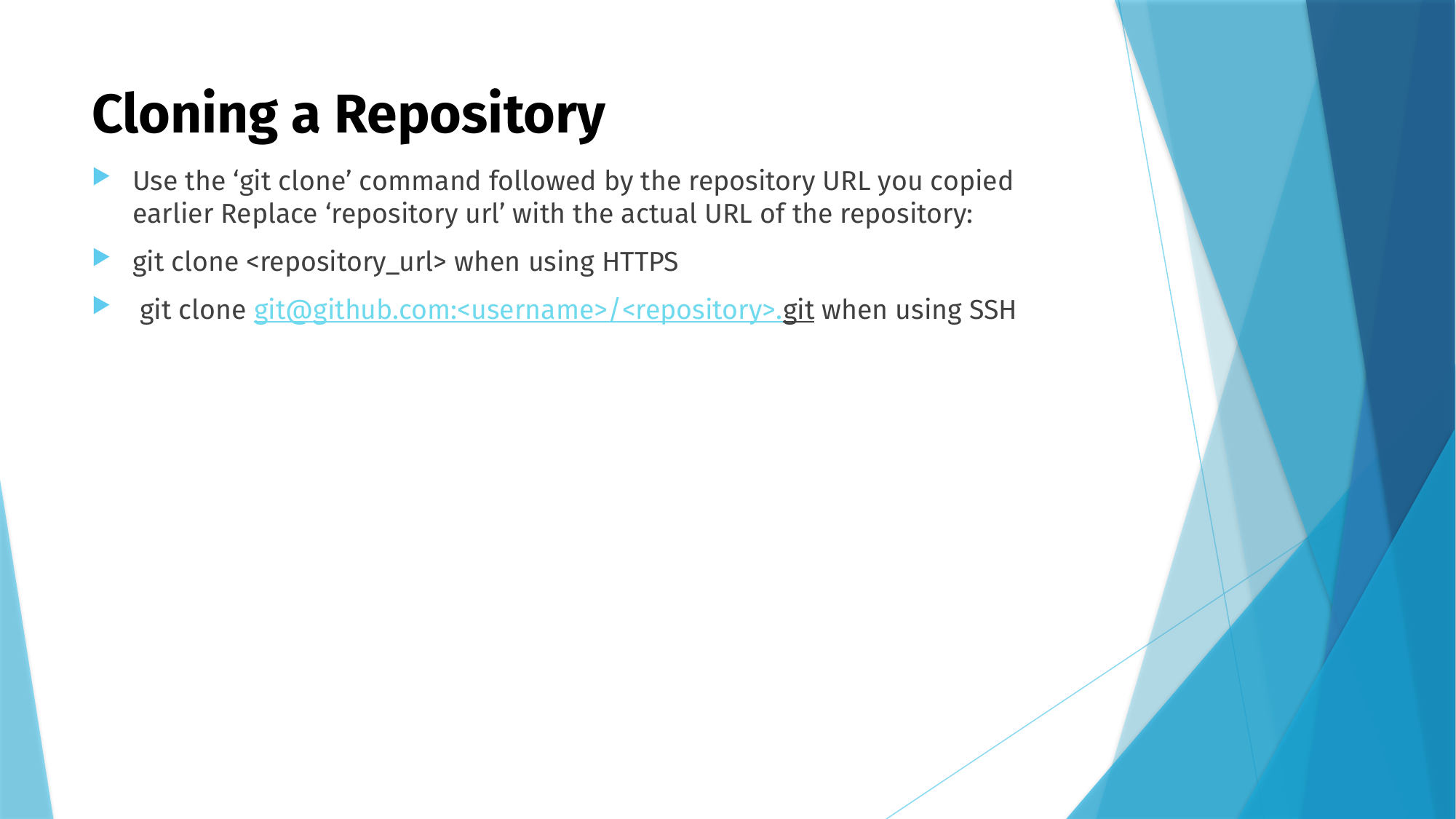

# Cloning a Repository
Use the ‘git clone’ command followed by the repository URL you copied earlier Replace ‘repository url’ with the actual URL of the repository:
git clone <repository_url> when using HTTPS
 git clone git@github.com:<username>/<repository>.git when using SSH